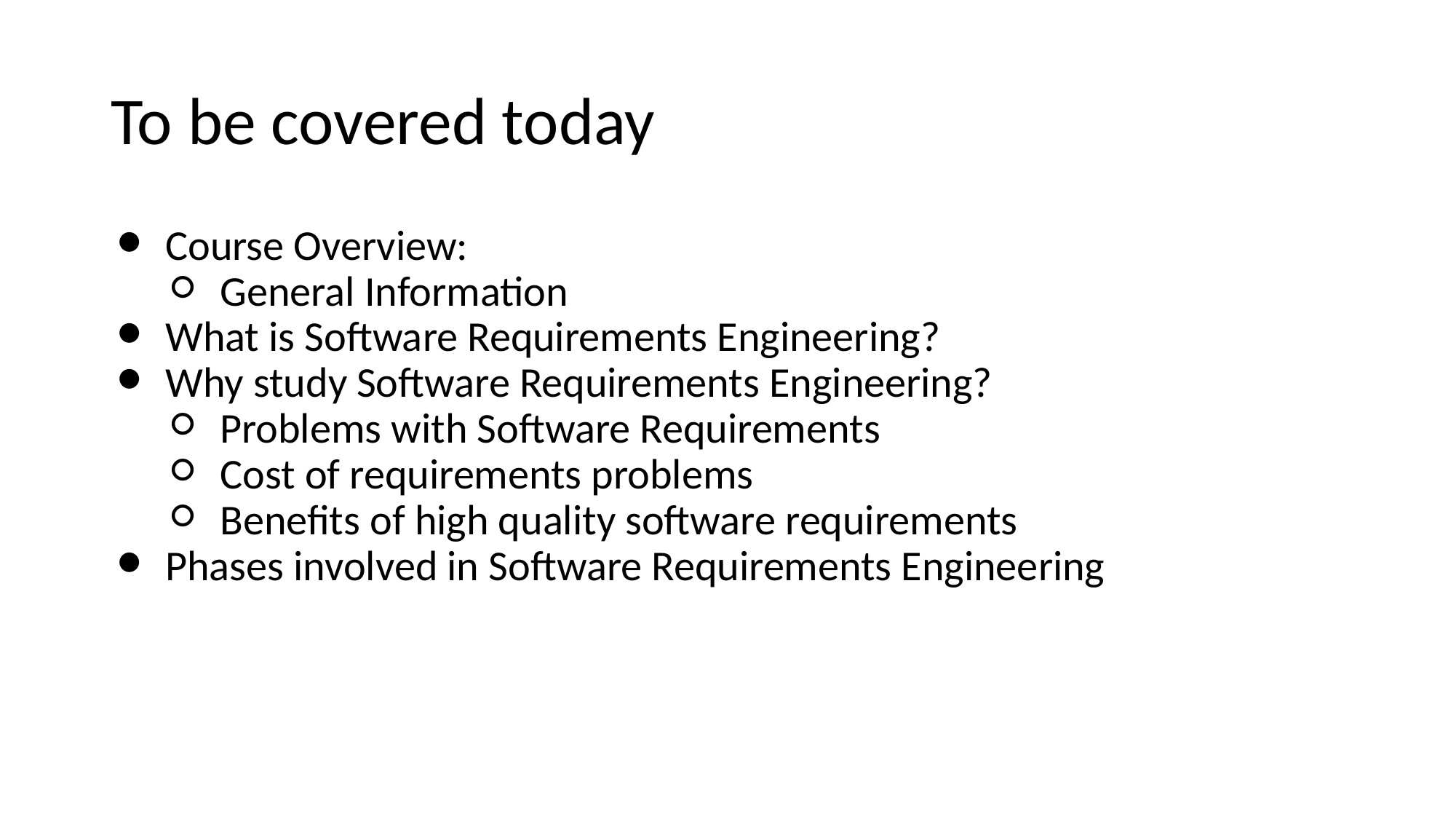

To be covered today
Course Overview:
General Information
What is Software Requirements Engineering?
Why study Software Requirements Engineering?
Problems with Software Requirements
Cost of requirements problems
Benefits of high quality software requirements
Phases involved in Software Requirements Engineering